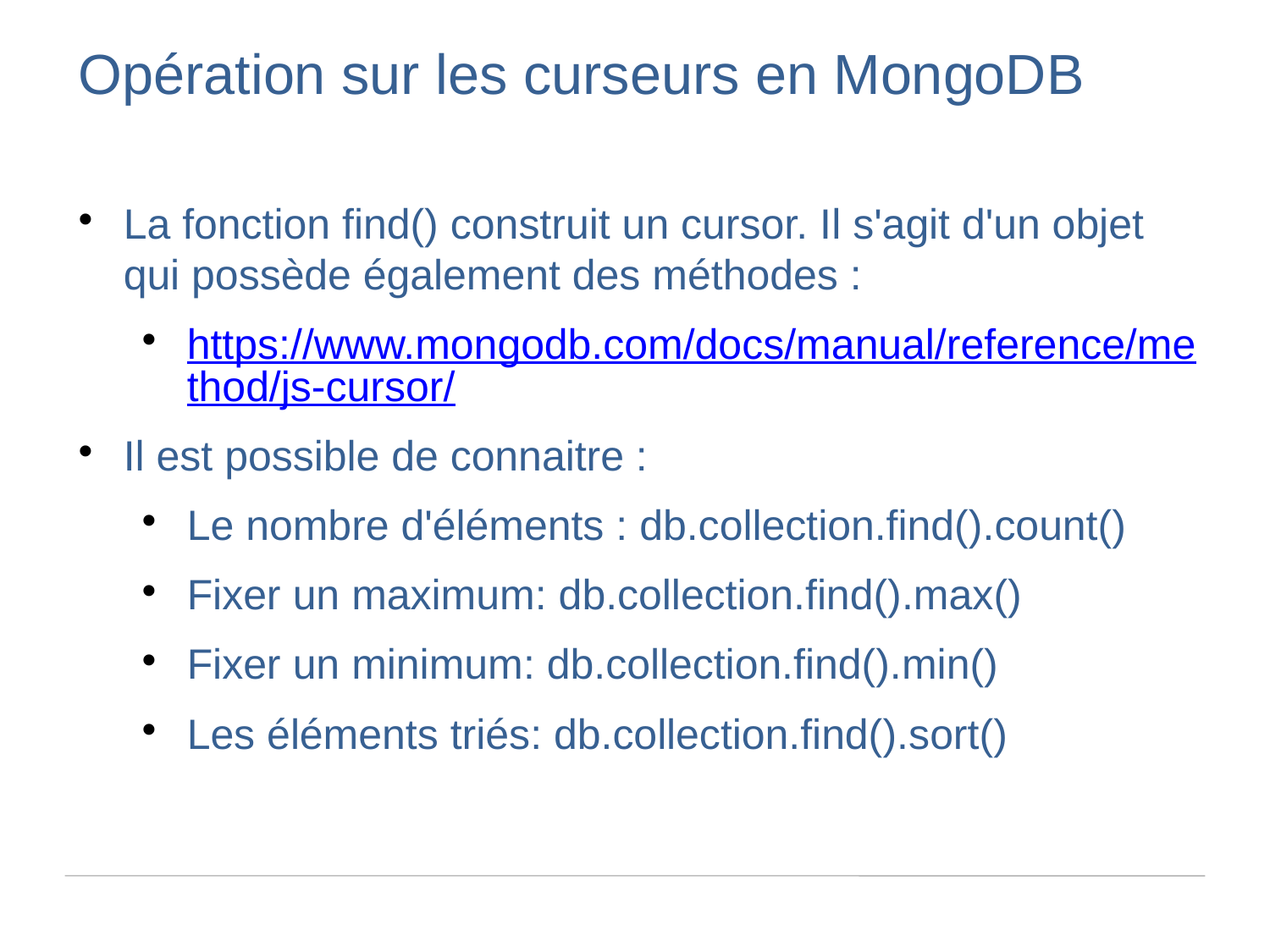

Opération sur les curseurs en MongoDB

La fonction find() construit un cursor. Il s'agit d'un objet qui possède également des méthodes :
https://www.mongodb.com/docs/manual/reference/method/js-cursor/
Il est possible de connaitre :
Le nombre d'éléments : db.collection.find().count()
Fixer un maximum: db.collection.find().max()
Fixer un minimum: db.collection.find().min()
Les éléments triés: db.collection.find().sort()